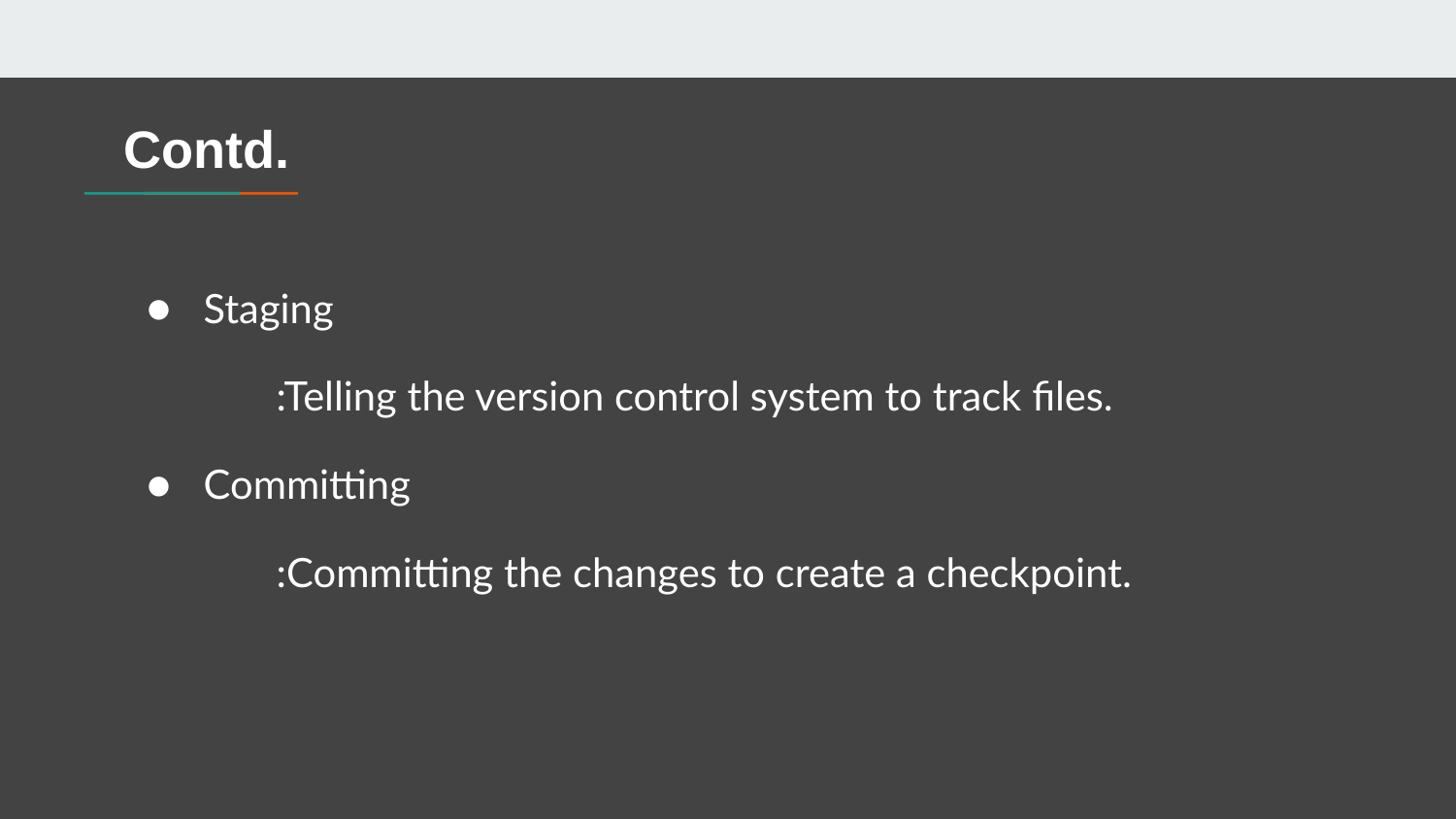

# Contd.
Staging
	:Telling the version control system to track files.
Committing
	:Committing the changes to create a checkpoint.